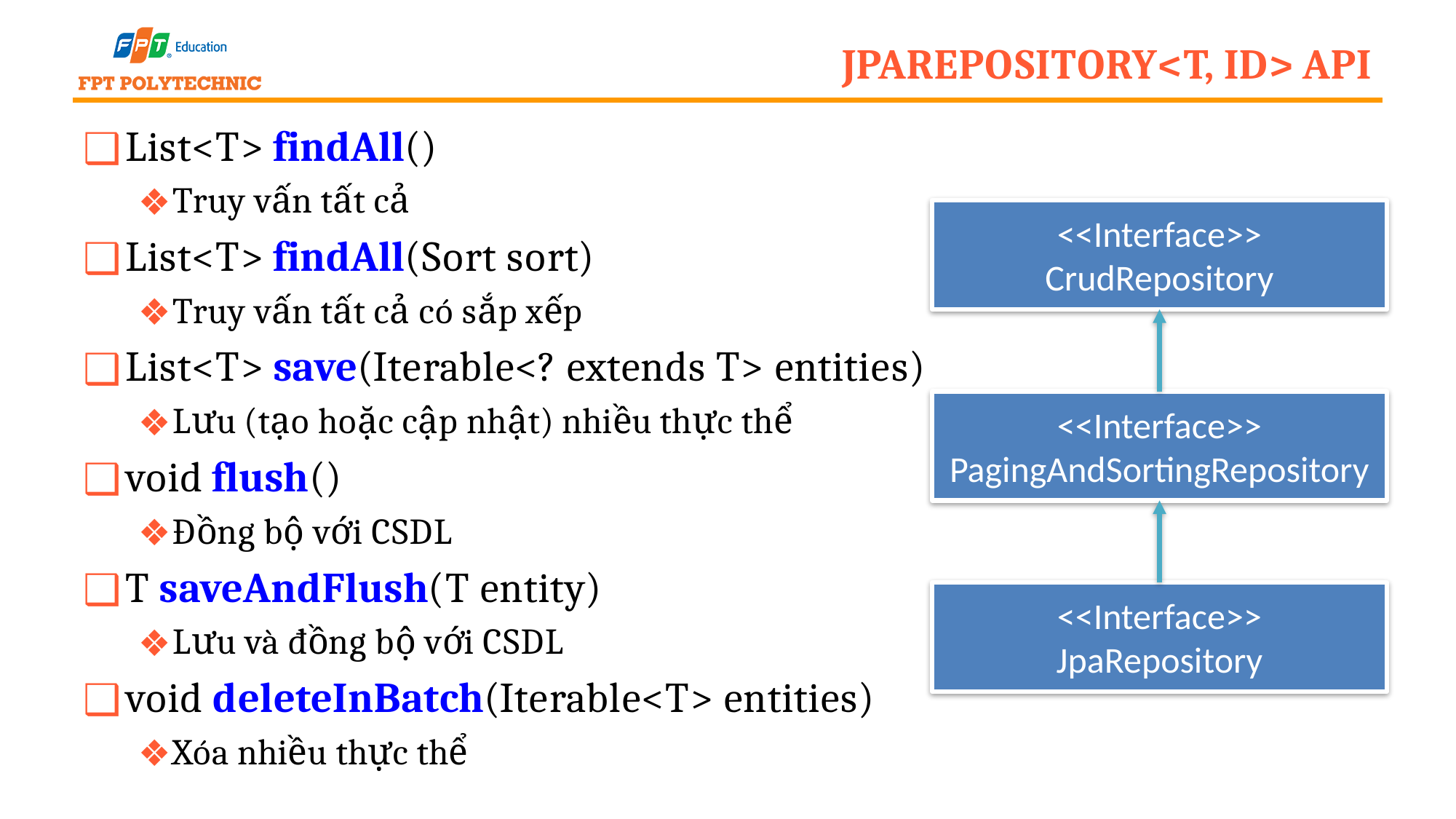

# JpaRepository<T, ID> API
List<T> findAll()
Truy vấn tất cả
List<T> findAll(Sort sort)
Truy vấn tất cả có sắp xếp
List<T> save(Iterable<? extends T> entities)
Lưu (tạo hoặc cập nhật) nhiều thực thể
void flush()
Đồng bộ với CSDL
T saveAndFlush(T entity)
Lưu và đồng bộ với CSDL
void deleteInBatch(Iterable<T> entities)
Xóa nhiều thực thể
<<Interface>>
CrudRepository
<<Interface>>
PagingAndSortingRepository
<<Interface>>
JpaRepository